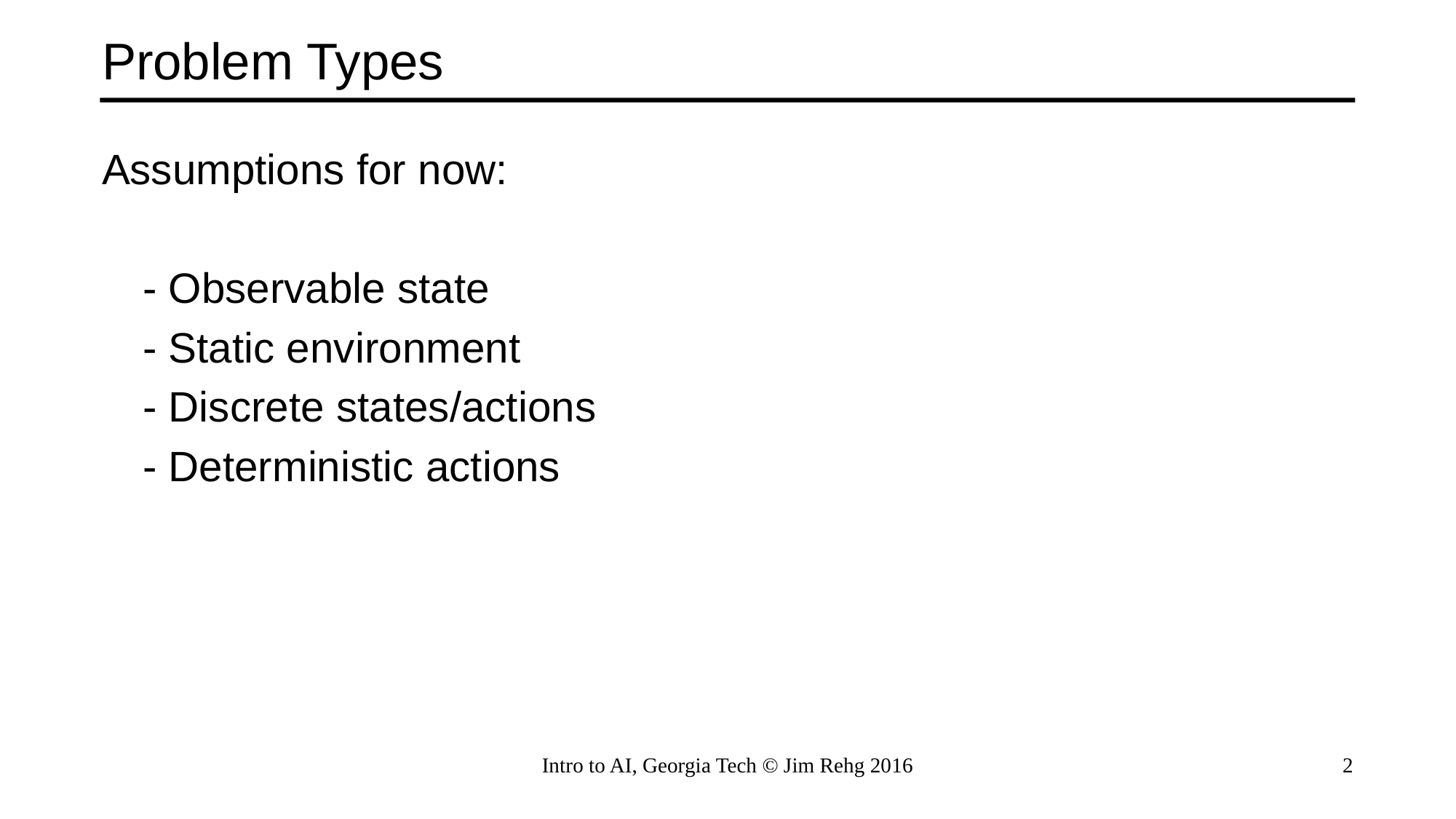

# Problem Types
Assumptions for now:

	- Observable state
	- Static environment
	- Discrete states/actions
	- Deterministic actions
Intro to AI, Georgia Tech © Jim Rehg 2016
2